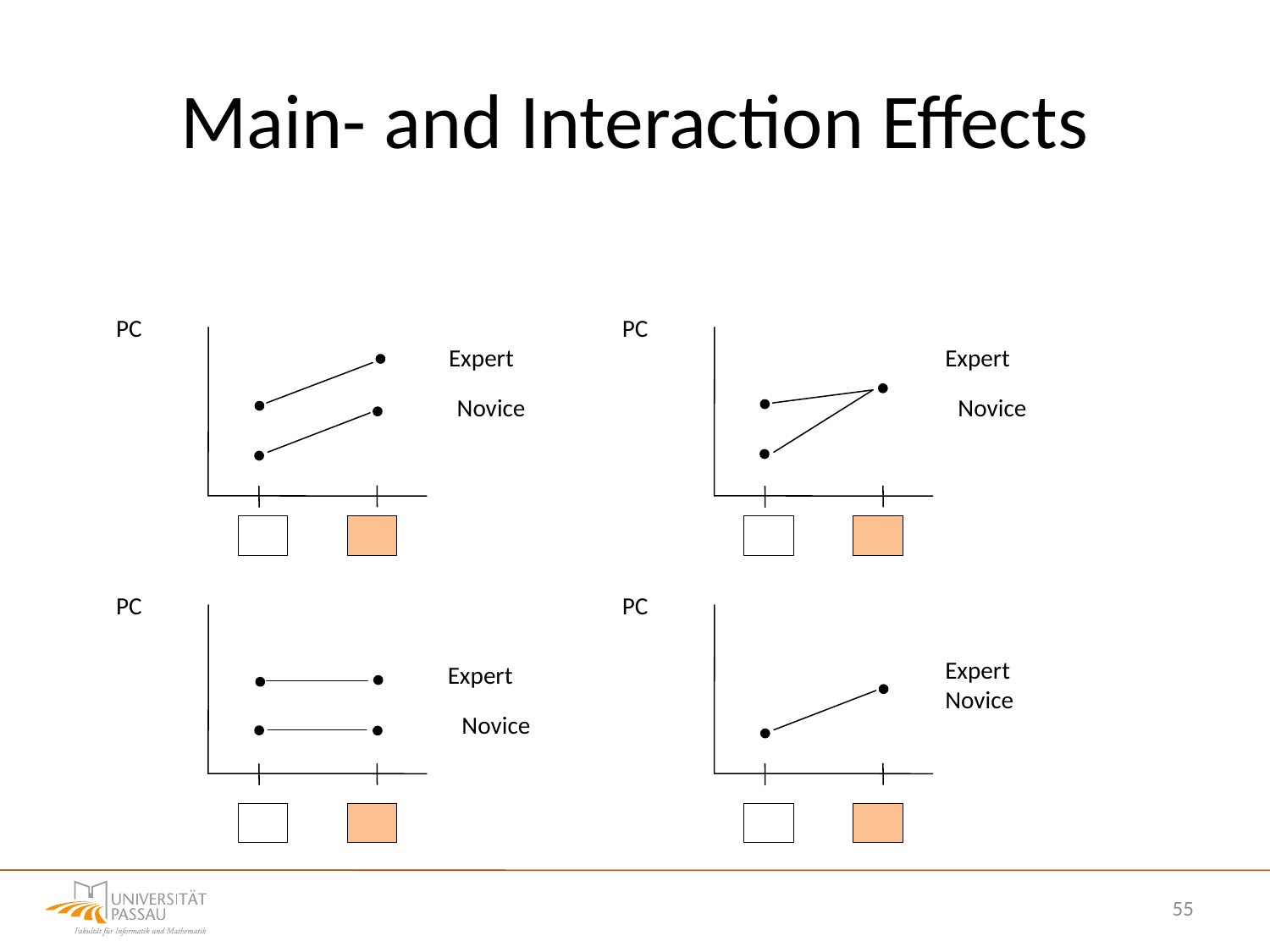

# Main- and Interaction Effects

PC
PC
Expert

Novice

Expert

Novice

PC
Expert

Novice

PC
Expert Novice

55